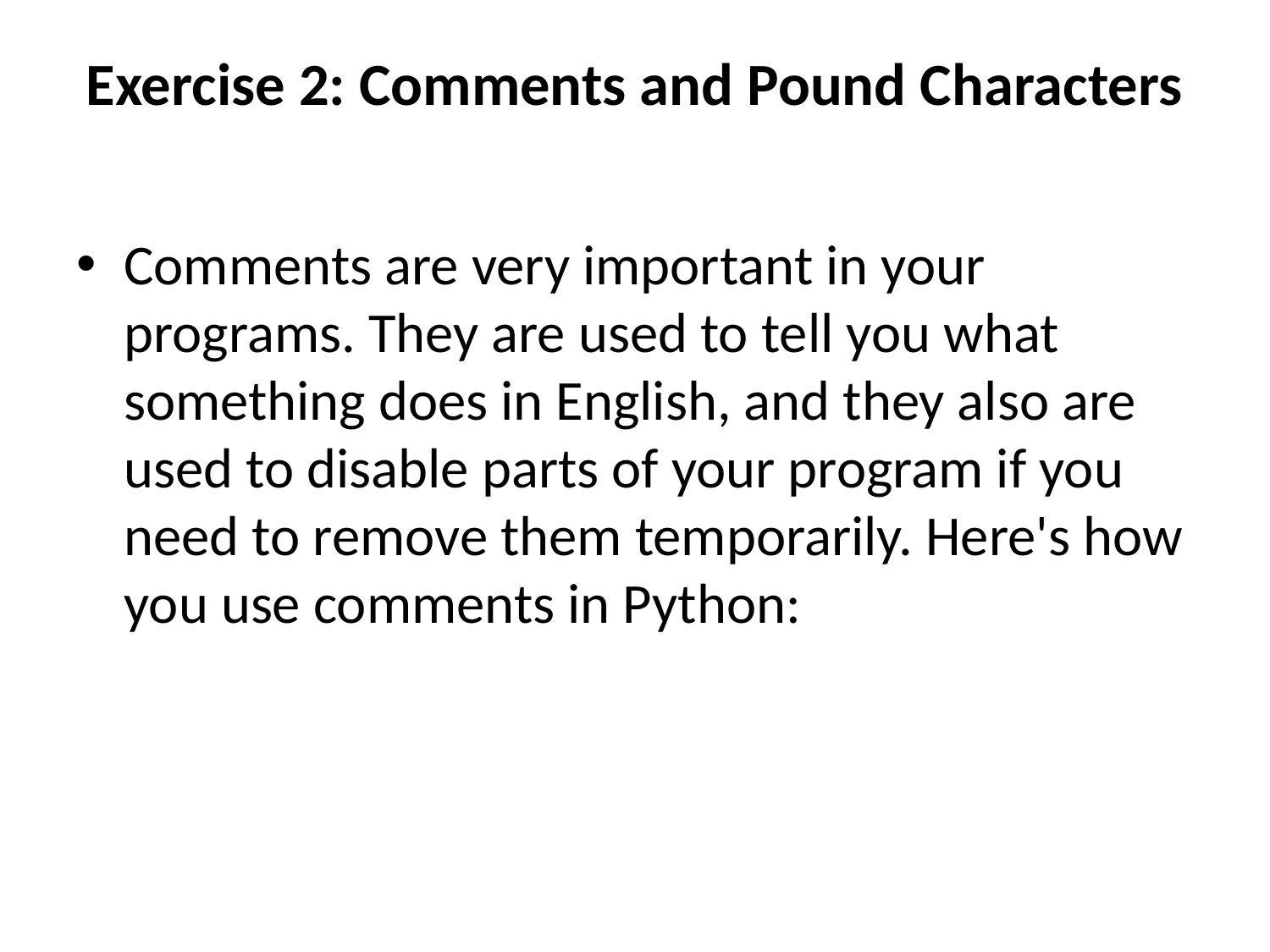

# Exercise 2: Comments and Pound Characters
Comments are very important in your programs. They are used to tell you what something does in English, and they also are used to disable parts of your program if you need to remove them temporarily. Here's how you use comments in Python: